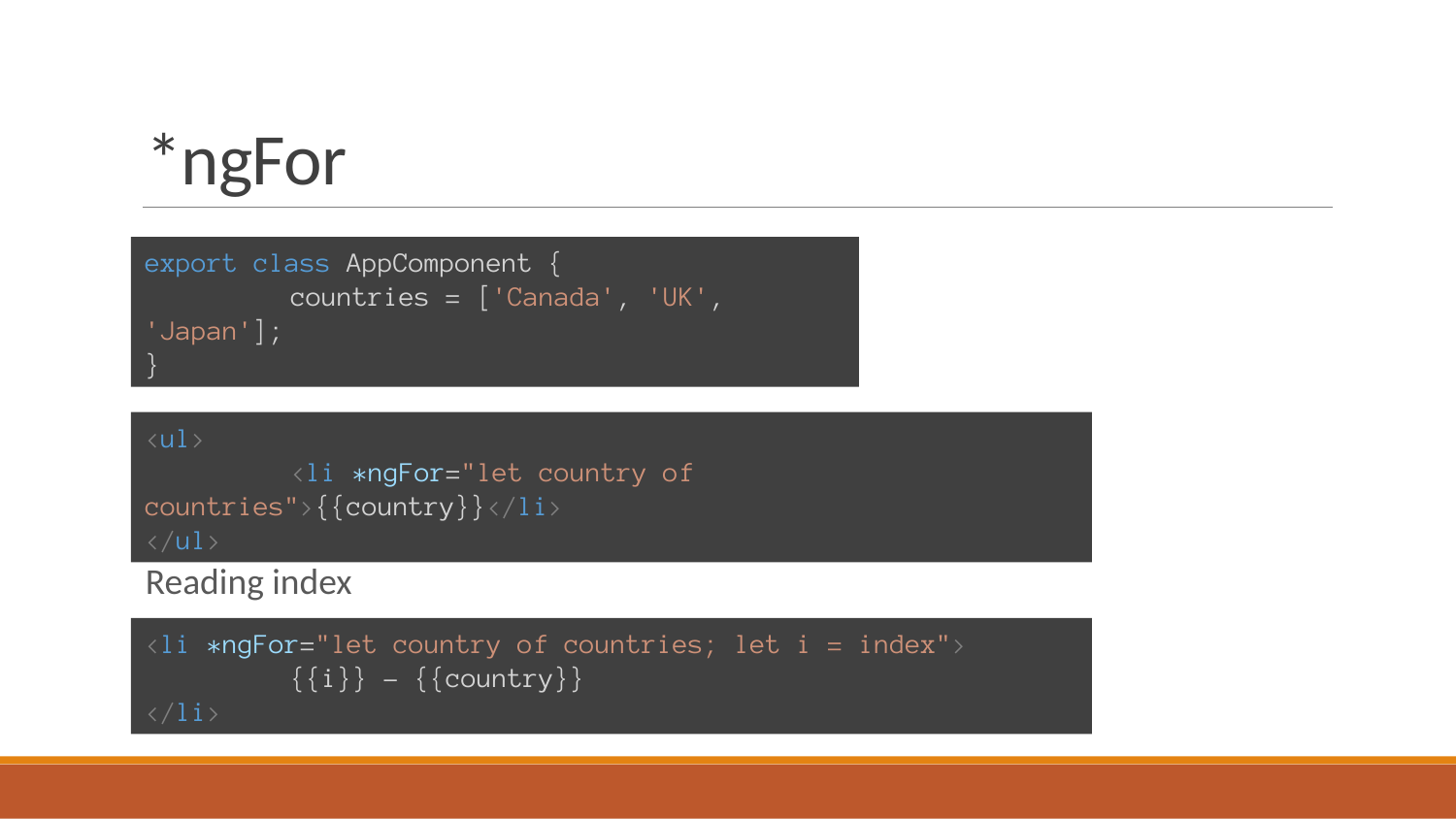

# *ngFor
export class AppComponent {
	countries = ['Canada', 'UK', 'Japan'];
}
<ul>
	<li *ngFor="let country of countries">{{country}}</li>
</ul>
Reading index
<li *ngFor="let country of countries; let i = index">
	{{i}} - {{country}}
</li>